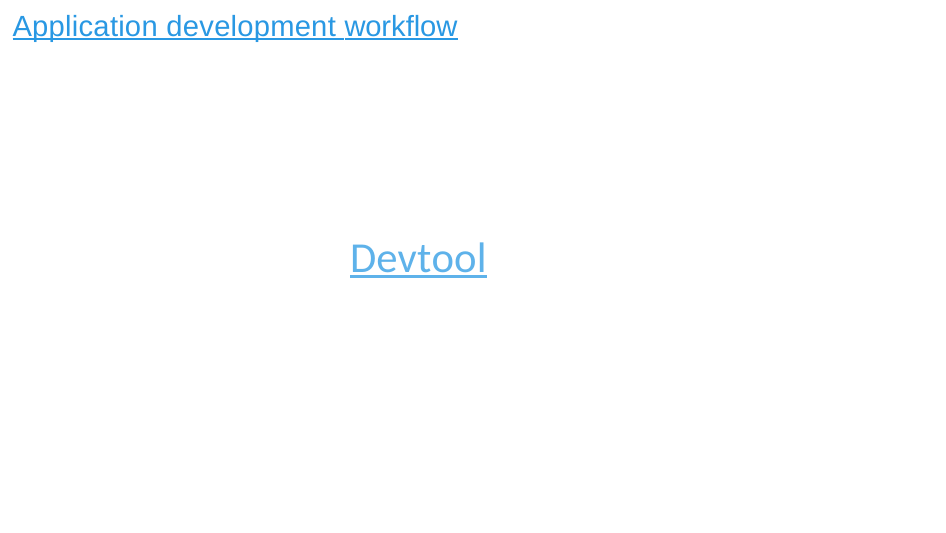

Application development workflow
# Devtool
240/300
Remake by Mao Huynh